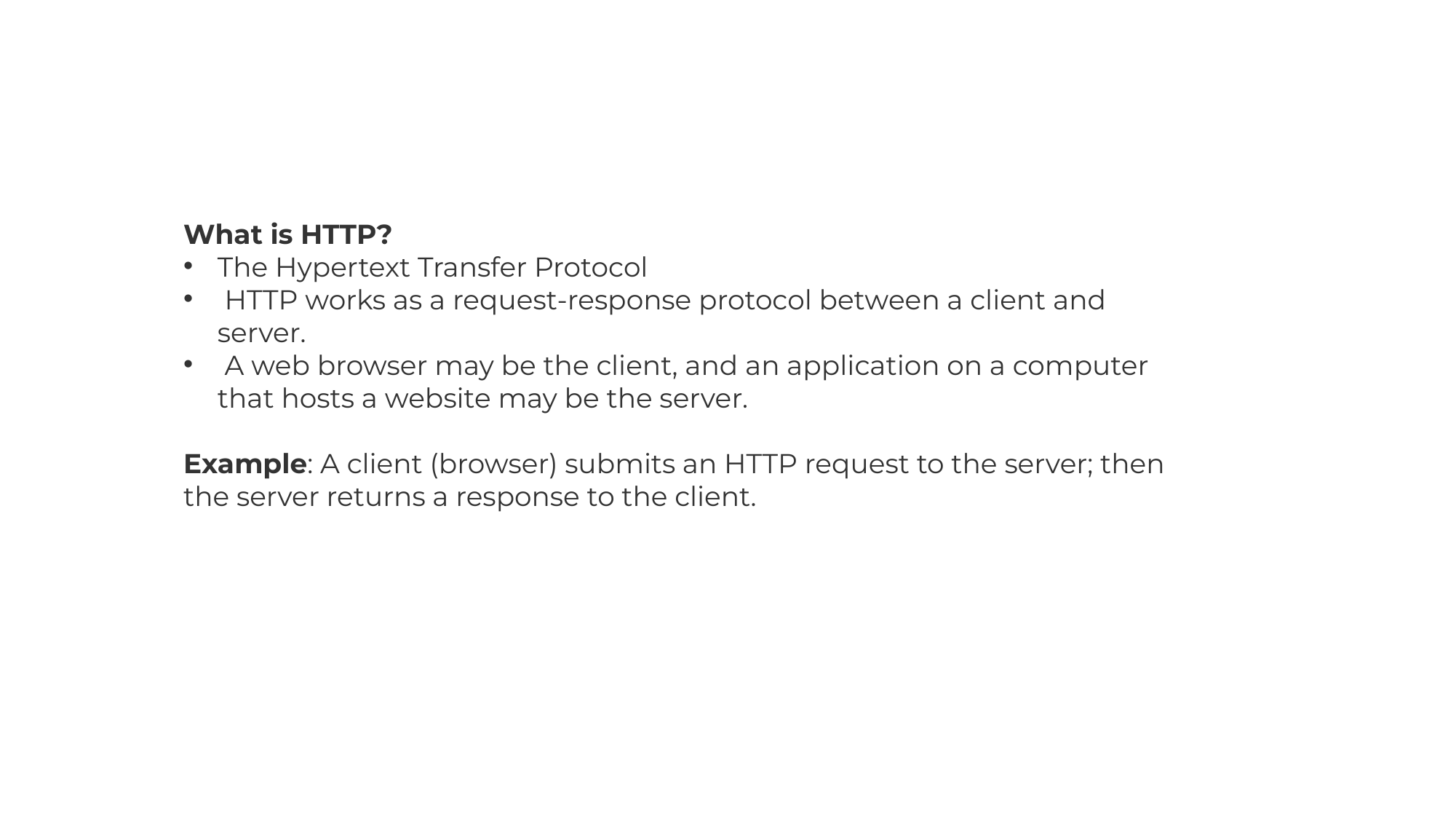

What is HTTP?
The Hypertext Transfer Protocol
 HTTP works as a request-response protocol between a client and server.
 A web browser may be the client, and an application on a computer that hosts a website may be the server.

Example: A client (browser) submits an HTTP request to the server; then the server returns a response to the client.